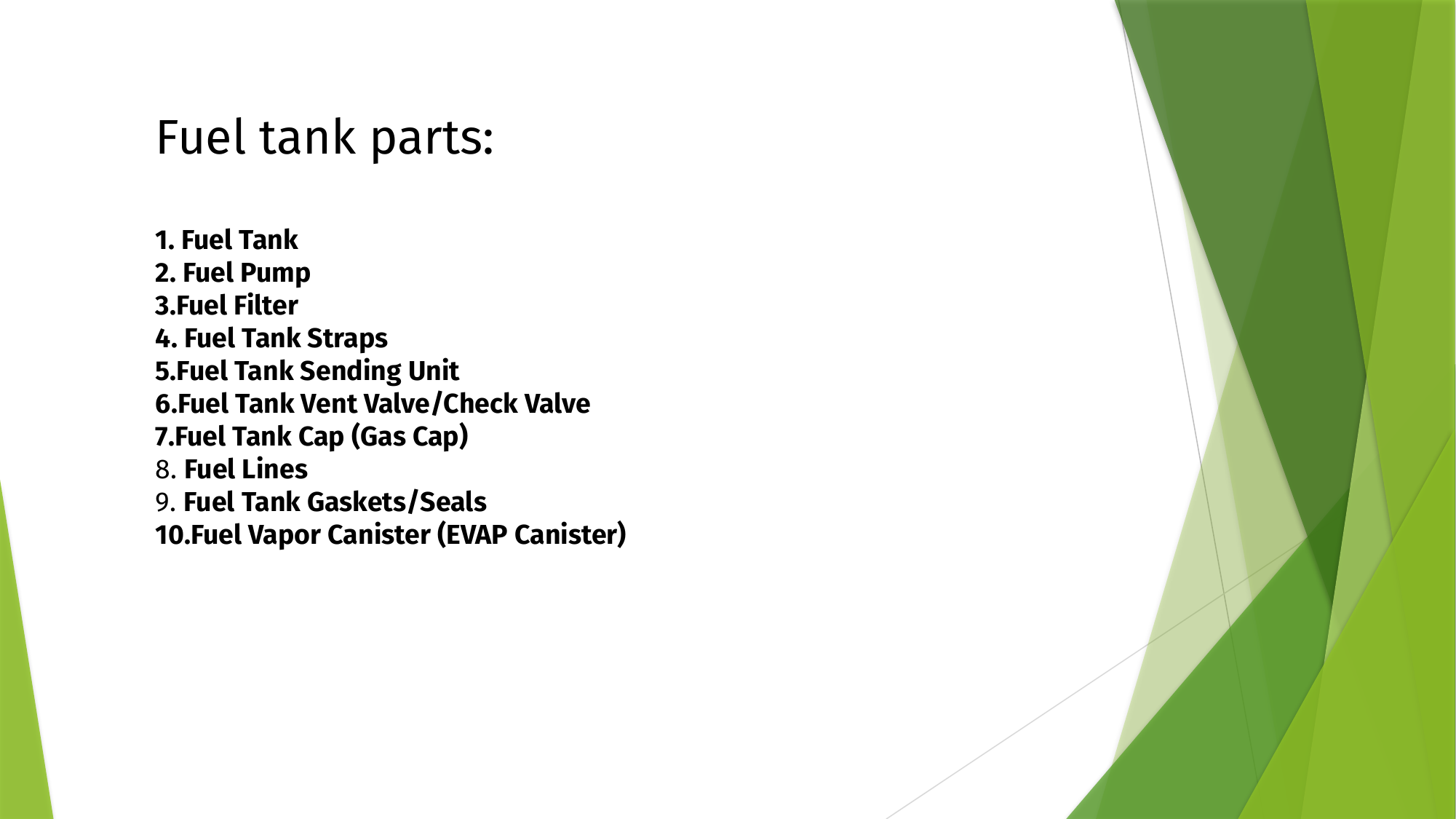

Fuel tank parts:

1. Fuel Tank
2. Fuel Pump
3.Fuel Filter
4. Fuel Tank Straps
5.Fuel Tank Sending Unit
6.Fuel Tank Vent Valve/Check Valve
7.Fuel Tank Cap (Gas Cap)
8. Fuel Lines
9. Fuel Tank Gaskets/Seals
10.Fuel Vapor Canister (EVAP Canister)